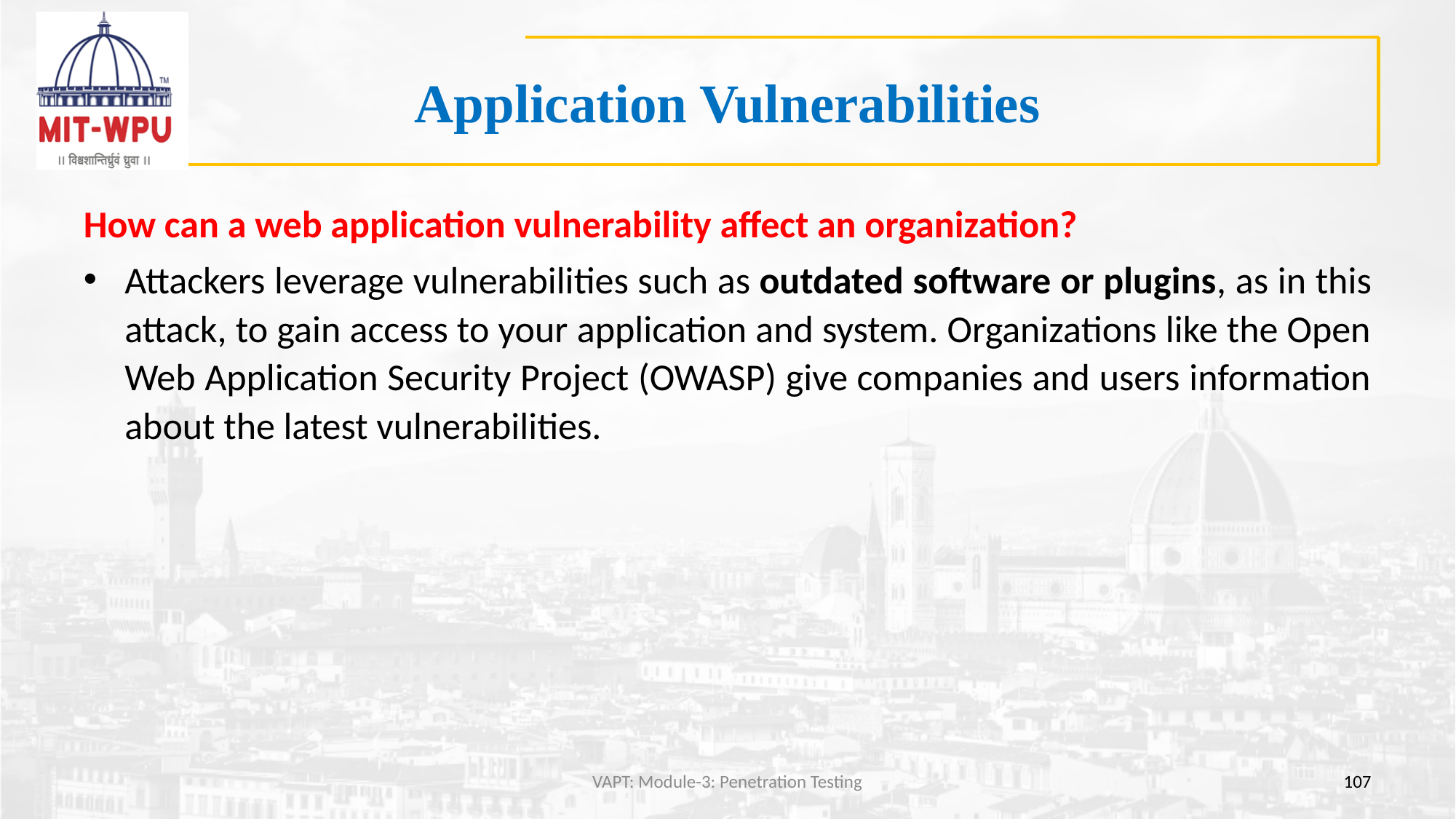

# Application Vulnerabilities
How can a web application vulnerability affect an organization?
Attackers leverage vulnerabilities such as outdated software or plugins, as in this attack, to gain access to your application and system. Organizations like the Open Web Application Security Project (OWASP) give companies and users information about the latest vulnerabilities.

VAPT: Module-3: Penetration Testing
107